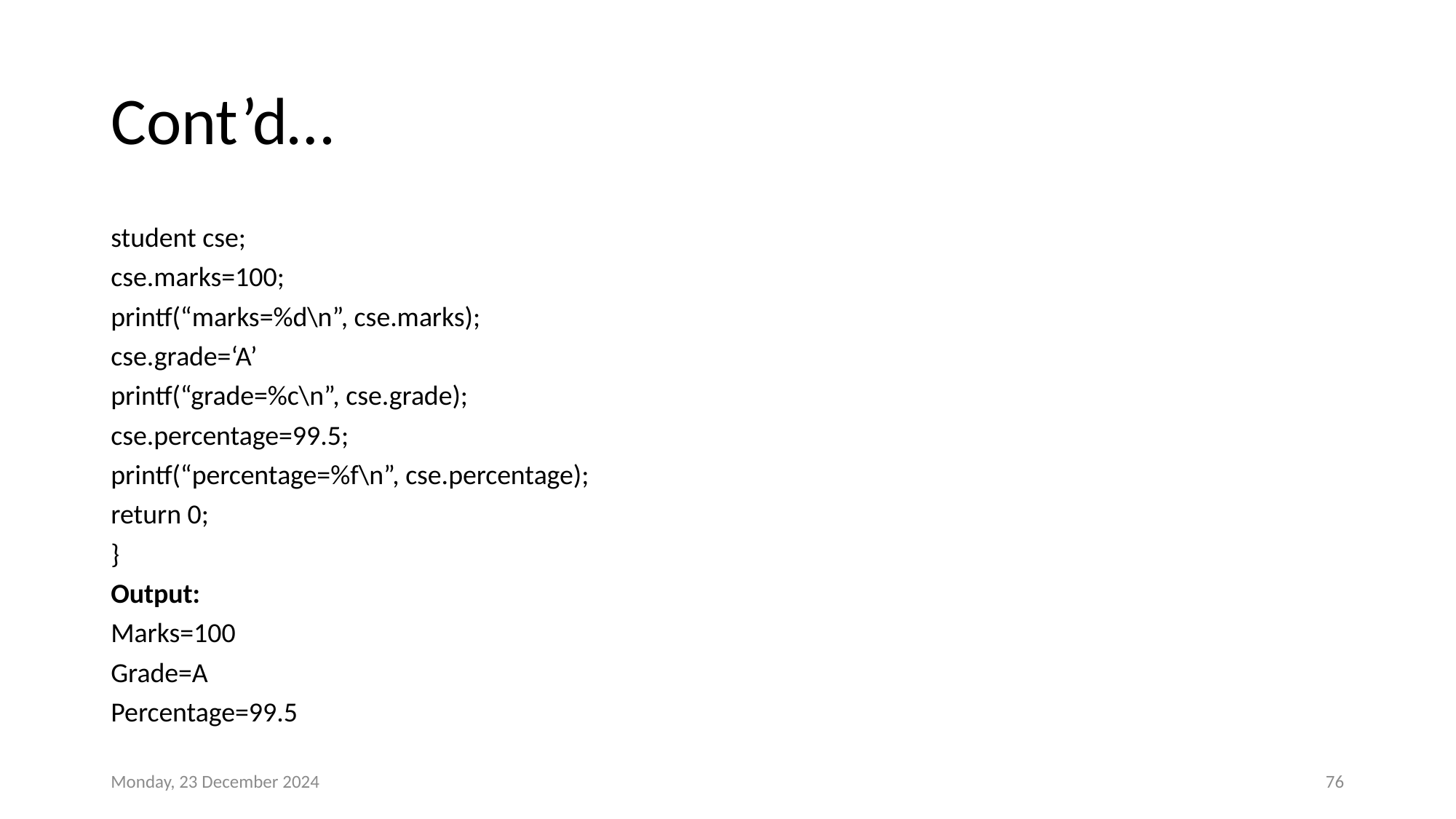

# Cont’d…
student cse;
cse.marks=100;
printf(“marks=%d\n”, cse.marks);
cse.grade=‘A’
printf(“grade=%c\n”, cse.grade);
cse.percentage=99.5;
printf(“percentage=%f\n”, cse.percentage);
return 0;
}
Output:
Marks=100
Grade=A
Percentage=99.5
Monday, 23 December 2024
76